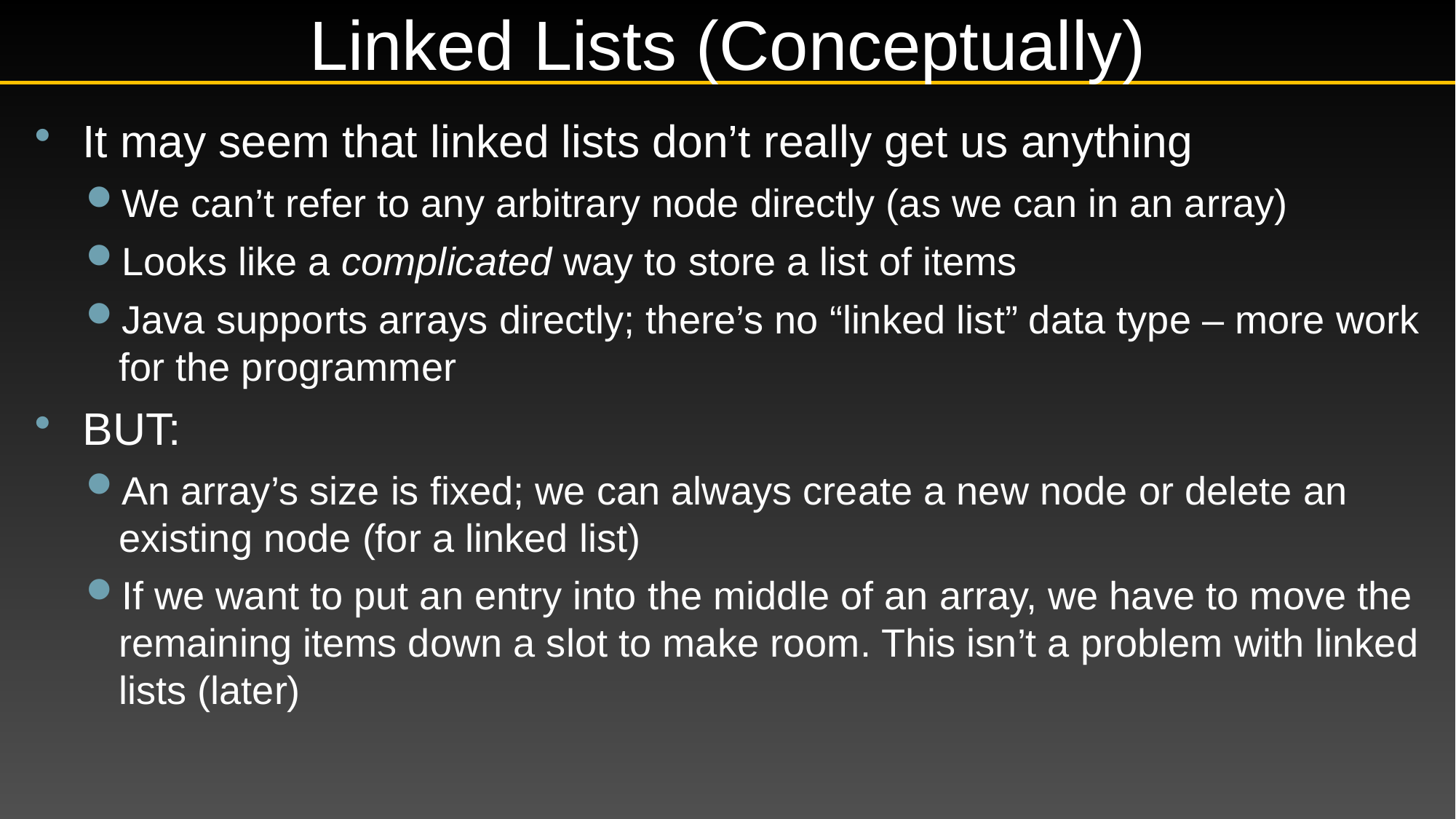

# Linked Lists (Conceptually)
It may seem that linked lists don’t really get us anything
We can’t refer to any arbitrary node directly (as we can in an array)
Looks like a complicated way to store a list of items
Java supports arrays directly; there’s no “linked list” data type – more work for the programmer
BUT:
An array’s size is fixed; we can always create a new node or delete an existing node (for a linked list)
If we want to put an entry into the middle of an array, we have to move the remaining items down a slot to make room. This isn’t a problem with linked lists (later)